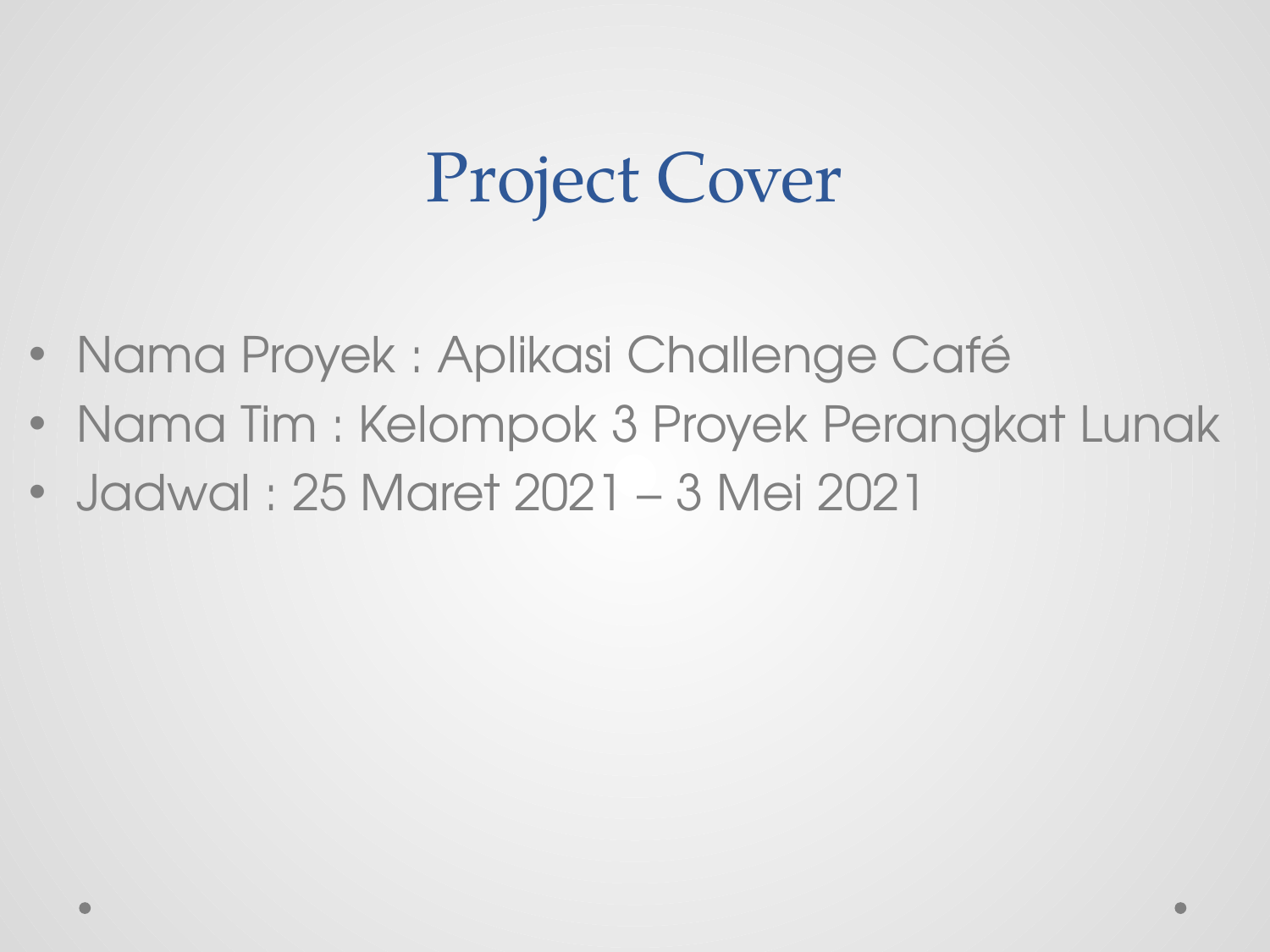

# Project Cover
Nama Proyek : Aplikasi Challenge Café
Nama Tim : Kelompok 3 Proyek Perangkat Lunak
Jadwal : 25 Maret 2021 – 3 Mei 2021